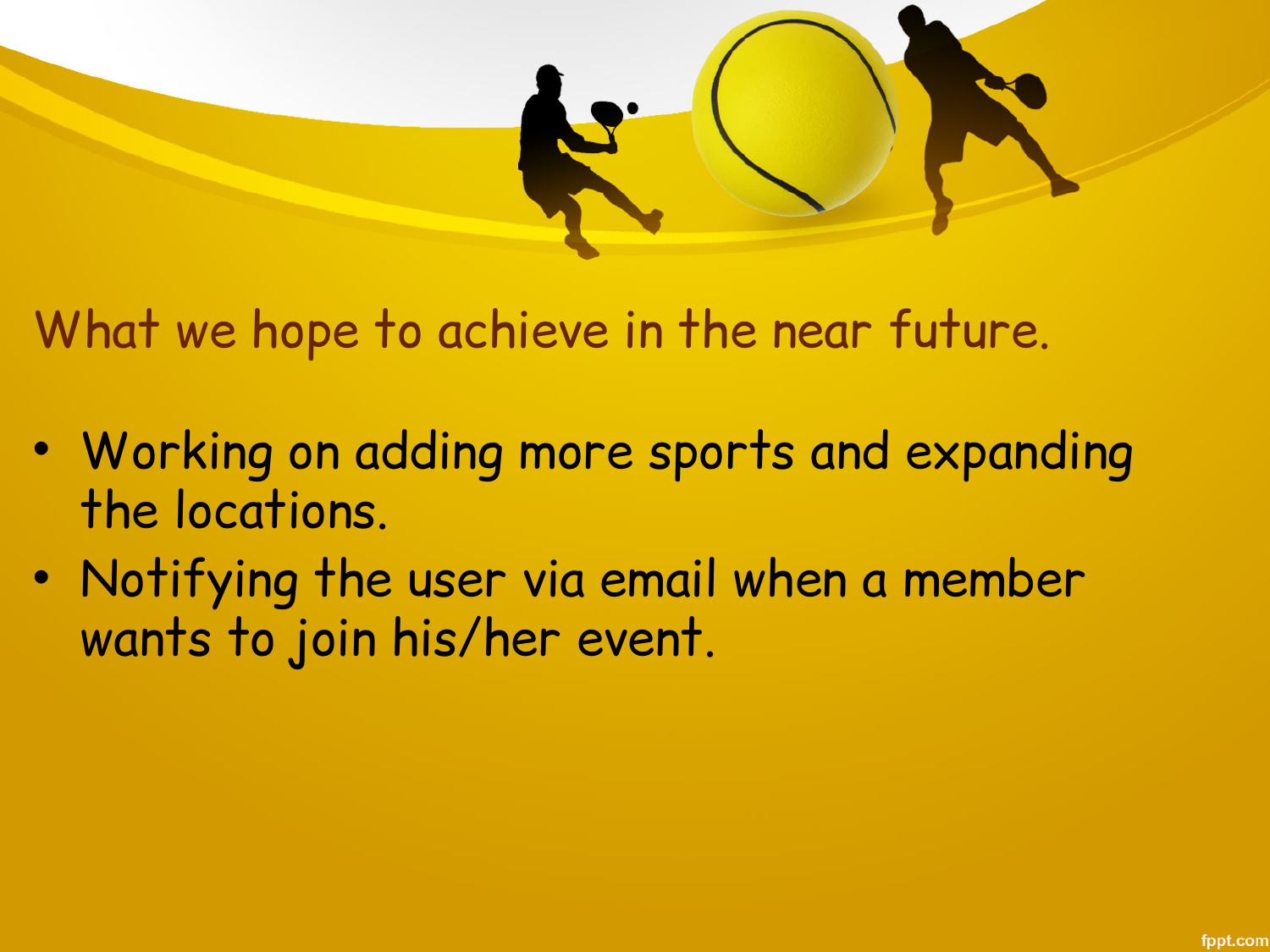

# What we hope to achieve in the near future.
Working on adding more sports and expanding the locations.
Notifying the user via email when a member wants to join his/her event.